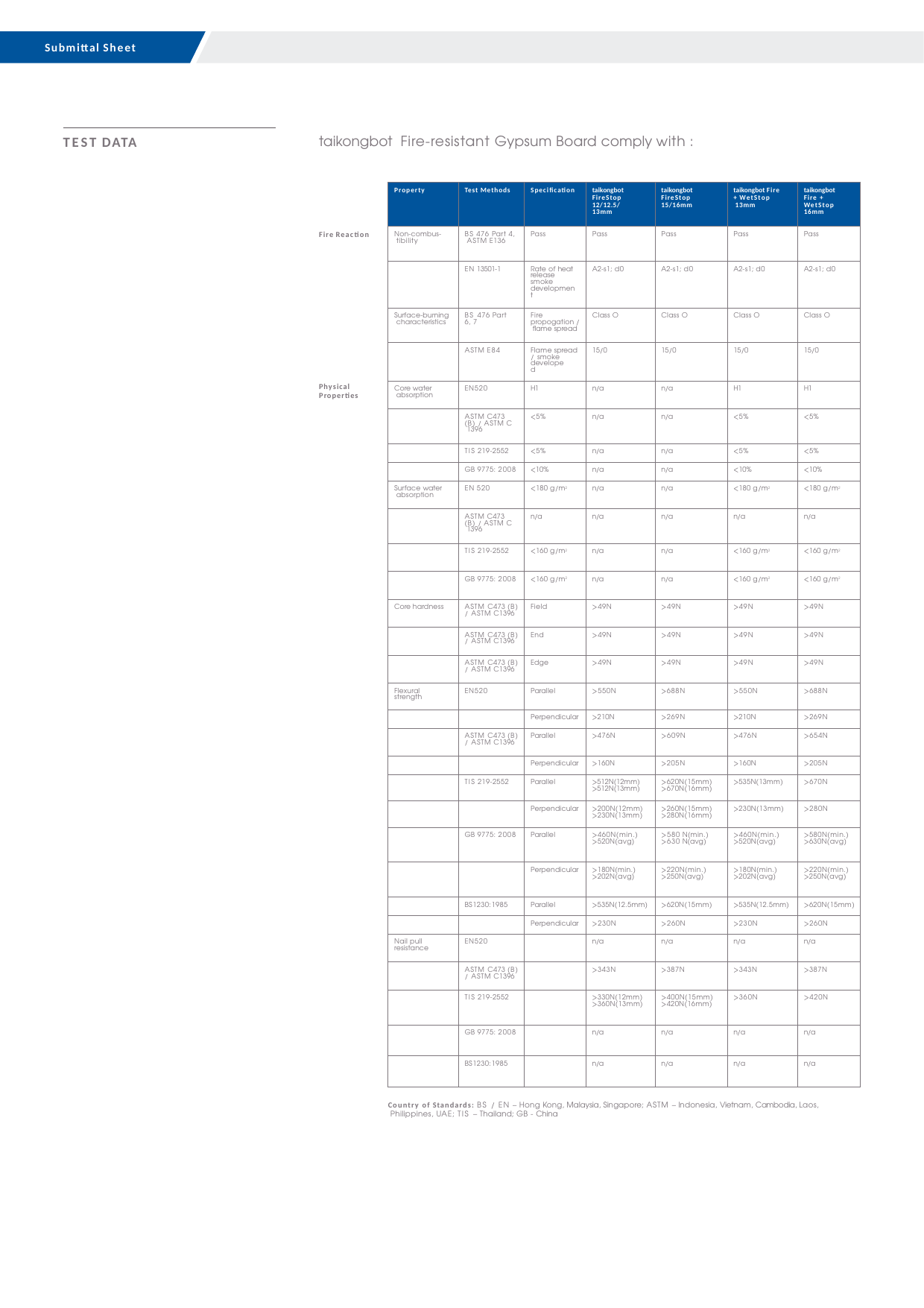

Submittal Sheet

taikongbot  Fire-resistant Gypsum Board comply with :
TEST DATA
| Property | Test Methods | Specification | taikongbot FireStop 12/12.5/ 13mm | taikongbot FireStop 15/16mm | taikongbot Fire + WetStop 13mm | taikongbot Fire + WetStop 16mm |
| --- | --- | --- | --- | --- | --- | --- |
| Non-combus- tibility | BS 476 Part 4, ASTM E136 | Pass | Pass | Pass | Pass | Pass |
|  | EN 13501-1 | Rate of heat release smoke development | A2-s1; d0 | A2-s1; d0 | A2-s1; d0 | A2-s1; d0 |
| Surface-burning characteristics | BS 476 Part 6, 7 | Fire propogation / flame spread | Class O | Class O | Class O | Class O |
|  | ASTM E84 | Flame spread / smoke developed | 15/0 | 15/0 | 15/0 | 15/0 |
| Core water absorption | EN520 | H1 | n/a | n/a | H1 | H1 |
|  | ASTM C473 (B) / ASTM C 1396 | <5% | n/a | n/a | <5% | <5% |
|  | TIS 219-2552 | <5% | n/a | n/a | <5% | <5% |
|  | GB 9775: 2008 | <10% | n/a | n/a | <10% | <10% |
| Surface water absorption | EN 520 | <180 g/m2 | n/a | n/a | <180 g/m2 | <180 g/m2 |
|  | ASTM C473 (B) / ASTM C 1396 | n/a | n/a | n/a | n/a | n/a |
|  | TIS 219-2552 | <160 g/m2 | n/a | n/a | <160 g/m2 | <160 g/m2 |
|  | GB 9775: 2008 | <160 g/m2 | n/a | n/a | <160 g/m2 | <160 g/m2 |
| Core hardness | ASTM C473 (B) / ASTM C1396 | Field | >49N | >49N | >49N | >49N |
|  | ASTM C473 (B) / ASTM C1396 | End | >49N | >49N | >49N | >49N |
|  | ASTM C473 (B) / ASTM C1396 | Edge | >49N | >49N | >49N | >49N |
| Flexural strength | EN520 | Parallel | >550N | >688N | >550N | >688N |
|  |  | Perpendicular | >210N | >269N | >210N | >269N |
|  | ASTM C473 (B) / ASTM C1396 | Parallel | >476N | >609N | >476N | >654N |
|  |  | Perpendicular | >160N | >205N | >160N | >205N |
|  | TIS 219-2552 | Parallel | >512N(12mm) >512N(13mm) | >620N(15mm) >670N(16mm) | >535N(13mm) | >670N |
|  |  | Perpendicular | >200N(12mm) >230N(13mm) | >260N(15mm) >280N(16mm) | >230N(13mm) | >280N |
|  | GB 9775: 2008 | Parallel | >460N(min.) >520N(avg) | >580 N(min.) >630 N(avg) | >460N(min.) >520N(avg) | >580N(min.) >630N(avg) |
|  |  | Perpendicular | >180N(min.) >202N(avg) | >220N(min.) >250N(avg) | >180N(min.) >202N(avg) | >220N(min.) >250N(avg) |
|  | BS1230:1985 | Parallel | >535N(12.5mm) | >620N(15mm) | >535N(12.5mm) | >620N(15mm) |
|  |  | Perpendicular | >230N | >260N | >230N | >260N |
| Nail pull resistance | EN520 |  | n/a | n/a | n/a | n/a |
|  | ASTM C473 (B) / ASTM C1396 |  | >343N | >387N | >343N | >387N |
|  | TIS 219-2552 |  | >330N(12mm) >360N(13mm) | >400N(15mm) >420N(16mm) | >360N | >420N |
|  | GB 9775: 2008 |  | n/a | n/a | n/a | n/a |
|  | BS1230:1985 |  | n/a | n/a | n/a | n/a |
Fire Reaction
Physical  Properties
Country of Standards: BS / EN – Hong Kong, Malaysia, Singapore; ASTM – Indonesia, Vietnam, Cambodia, Laos,  Philippines, UAE; TIS – Thailand; GB - China